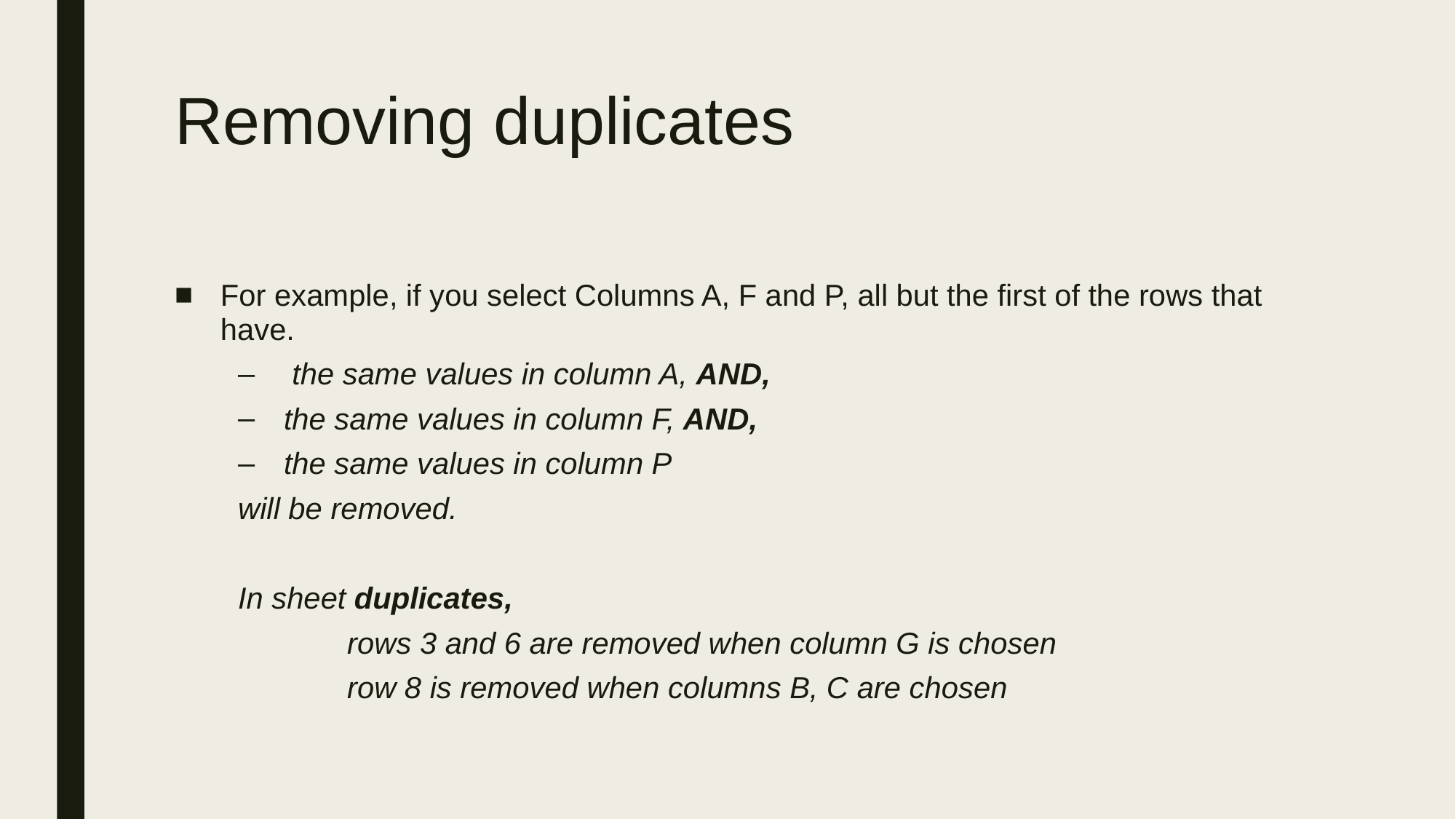

# Removing duplicates
For example, if you select Columns A, F and P, all but the first of the rows that have.
 the same values in column A, AND,
the same values in column F, AND,
the same values in column P
will be removed.

In sheet duplicates,
	rows 3 and 6 are removed when column G is chosen
	row 8 is removed when columns B, C are chosen